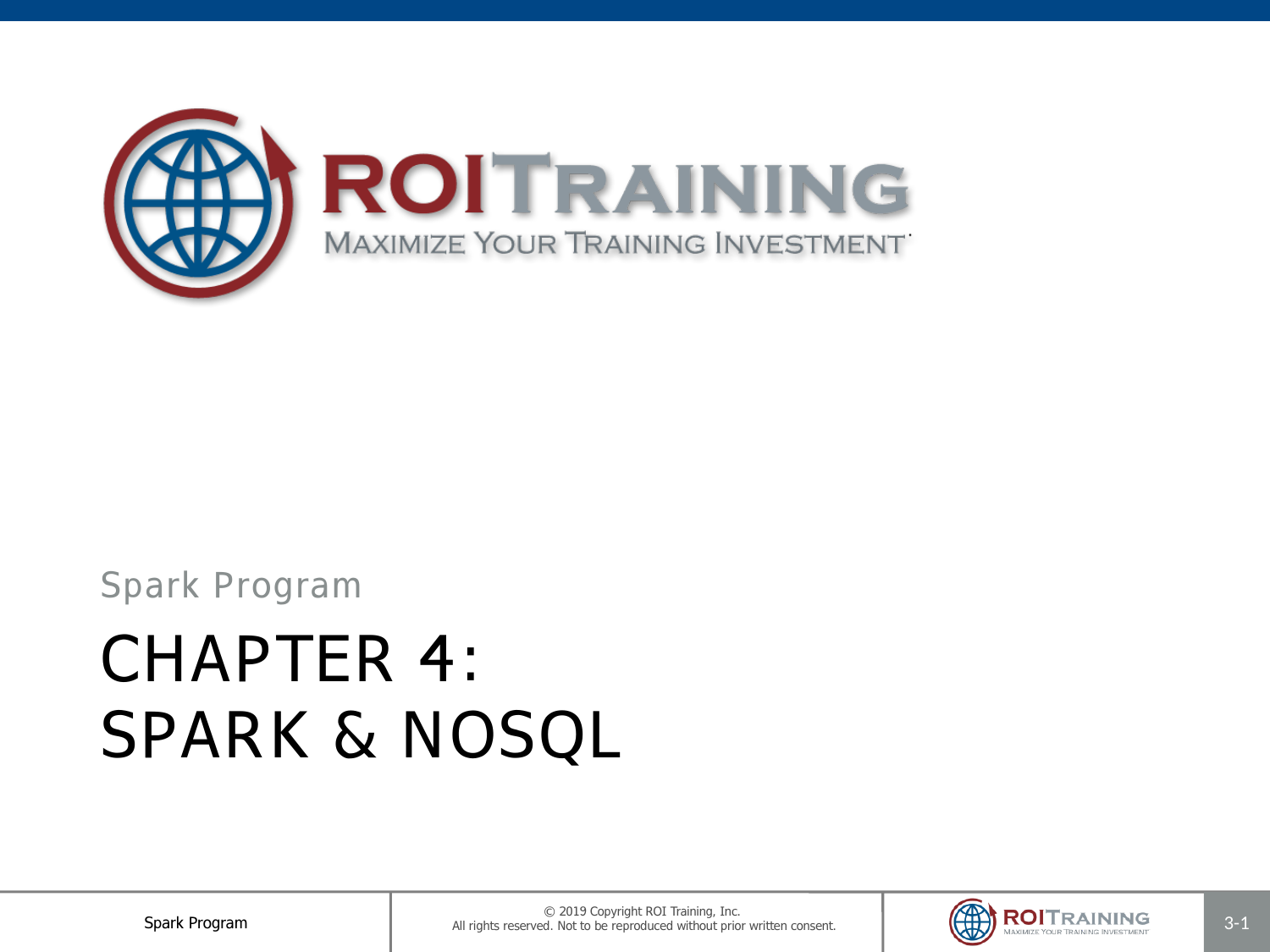

Spark Program
Chapter 4:
Spark & NoSQL